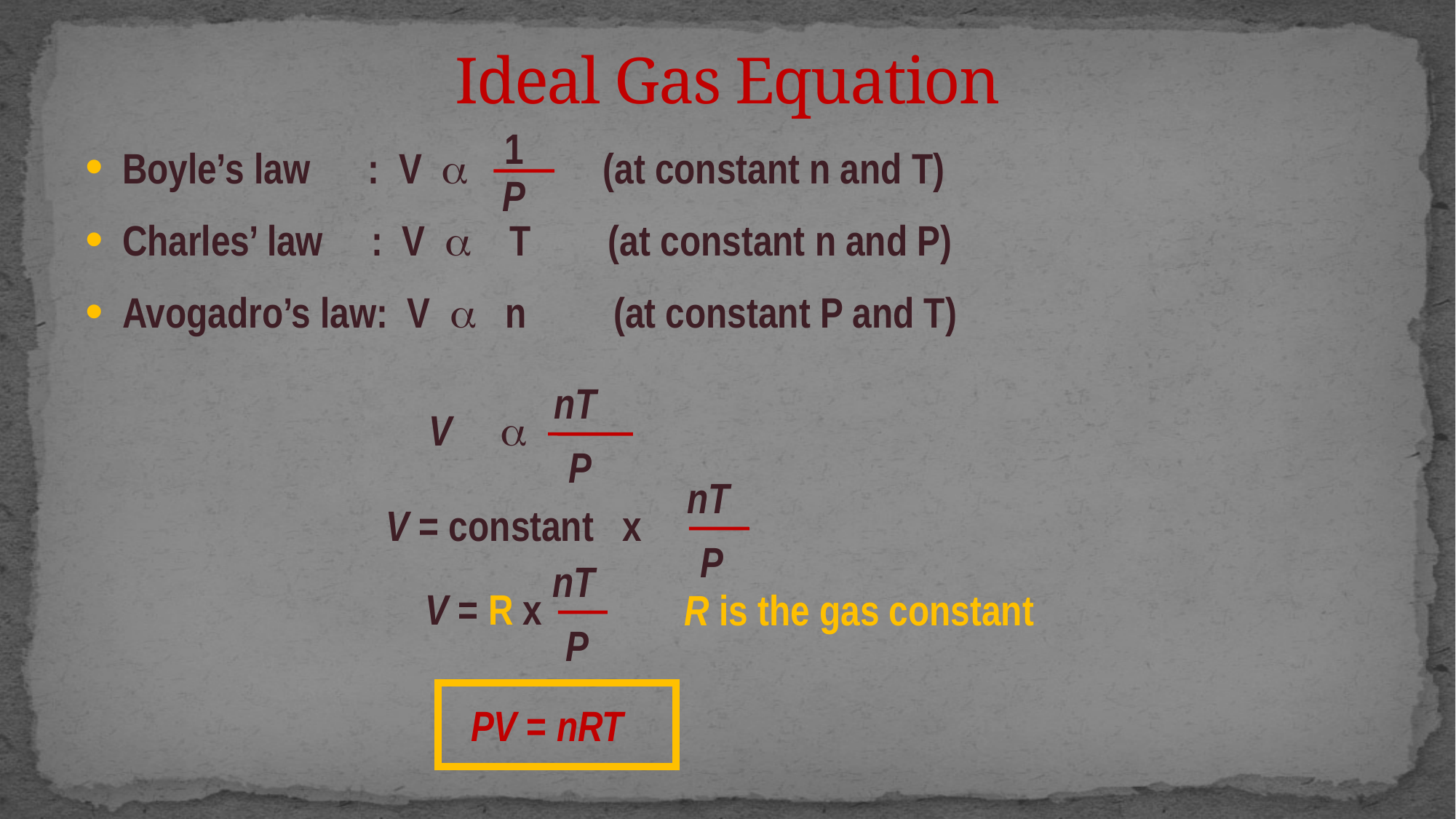

Ideal Gas Equation
1
P

  Boyle’s law      :  V  α              (at constant n and T)
  Charles’ law     :  V  α    T        (at constant n and P)
  Avogadro’s law:  V  α   n         (at constant P and T)

nT

P
V     α
nT

P
V = constant   x
nT

P
V = R x

R is the gas constant
PV = nRT